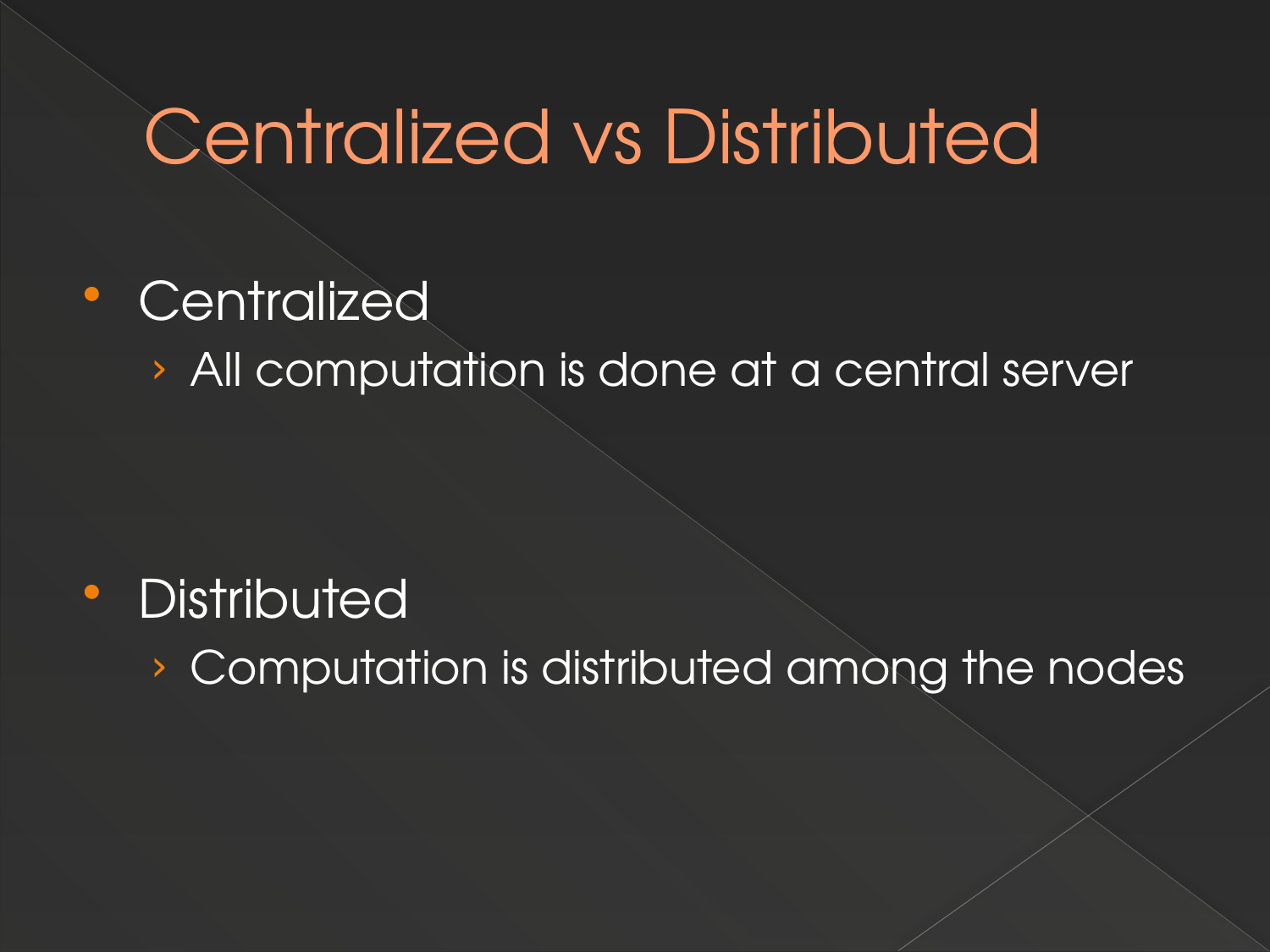

# Centralized vs Distributed
Centralized
All computation is done at a central server

Distributed
Computation is distributed among the nodes